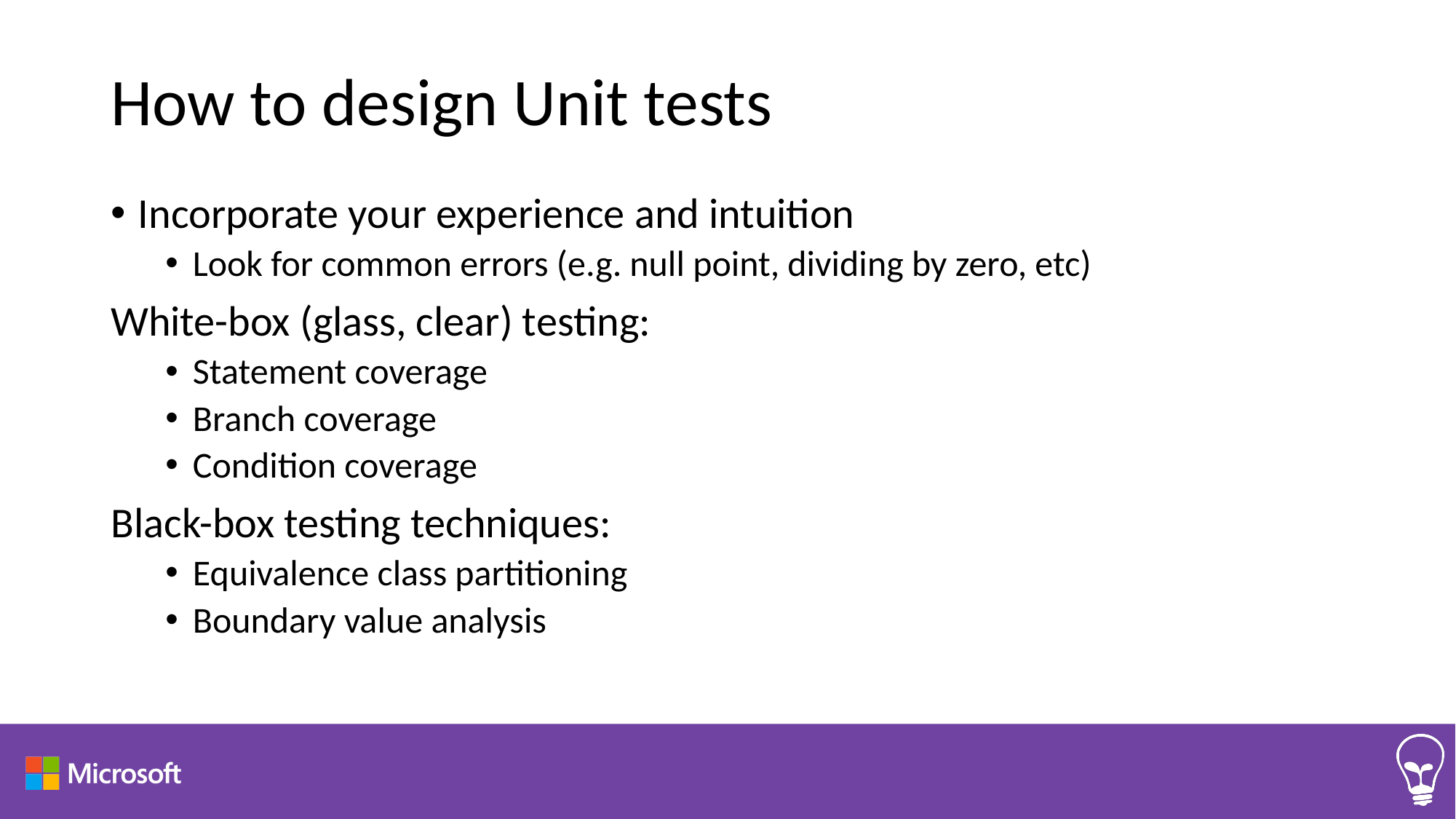

# How to design Unit tests
Incorporate your experience and intuition
Look for common errors (e.g. null point, dividing by zero, etc)
White-box (glass, clear) testing:
Statement coverage
Branch coverage
Condition coverage
Black-box testing techniques:
Equivalence class partitioning
Boundary value analysis